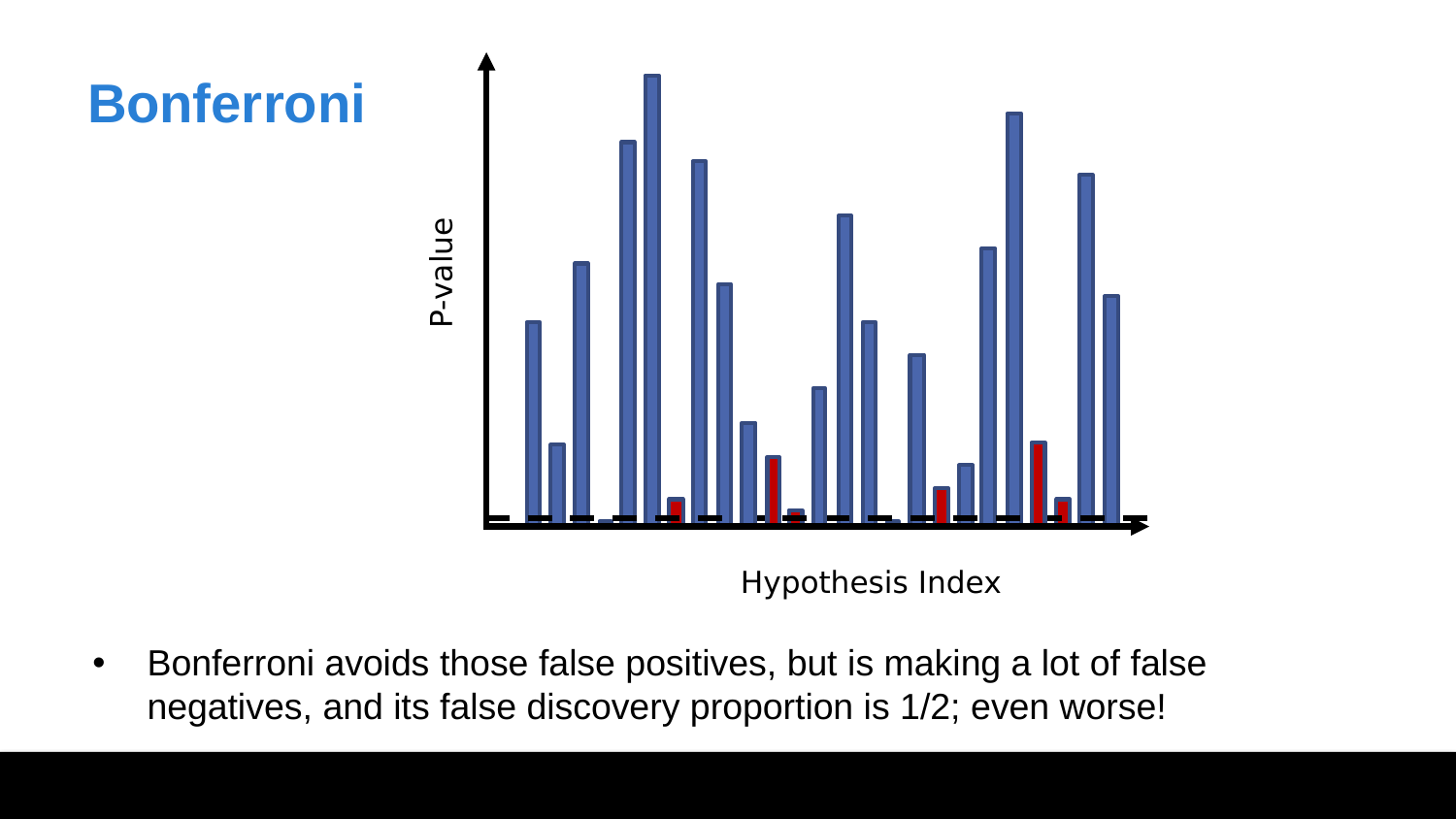

# Bonferroni

P-value

Hypothesis Index
Bonferroni avoids those false positives, but is making a lot of false negatives, and its false discovery proportion is 1/2; even worse!